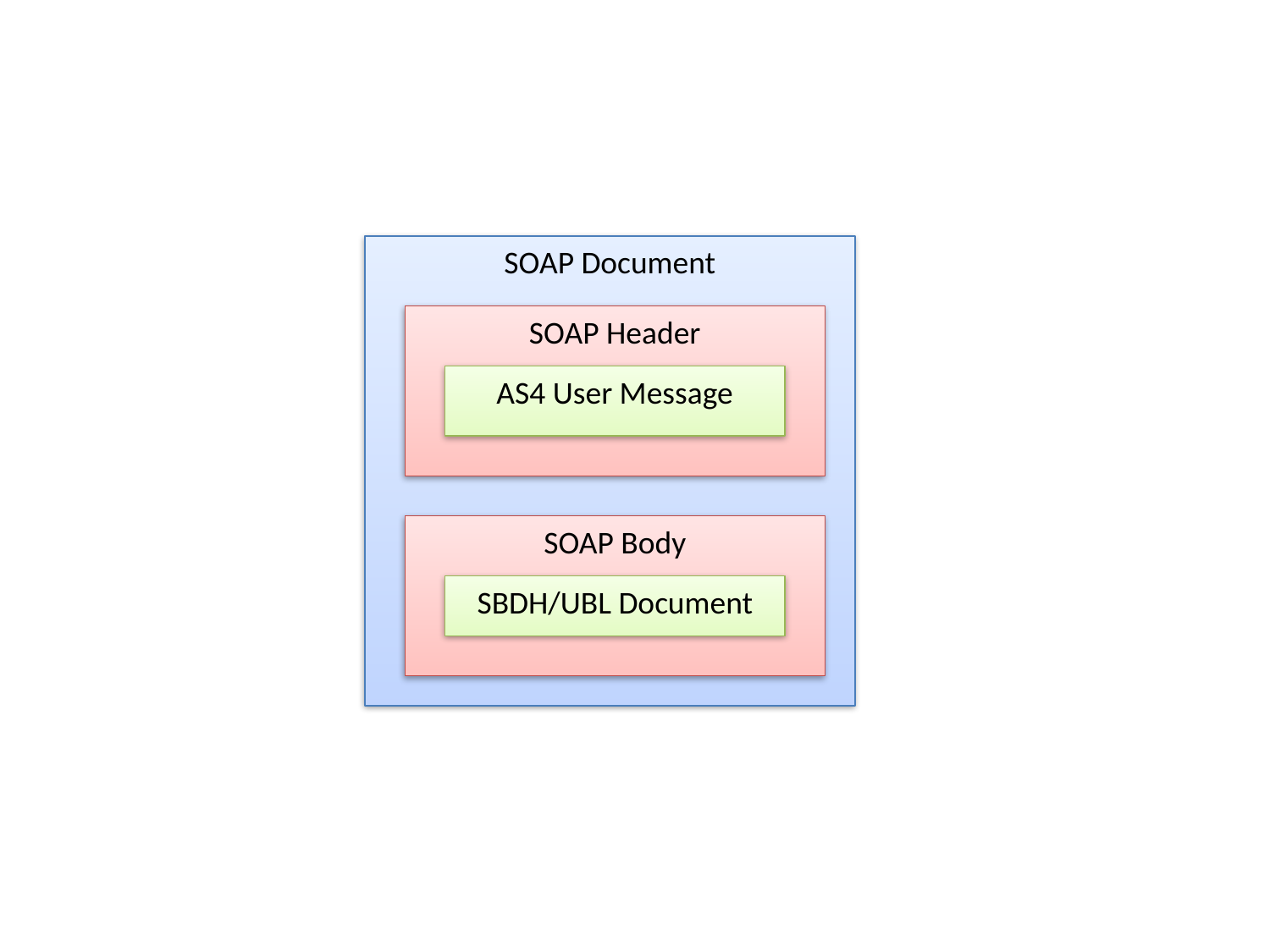

SOAP Document
SOAP Header
AS4 User Message
SOAP Body
SBDH/UBL Document